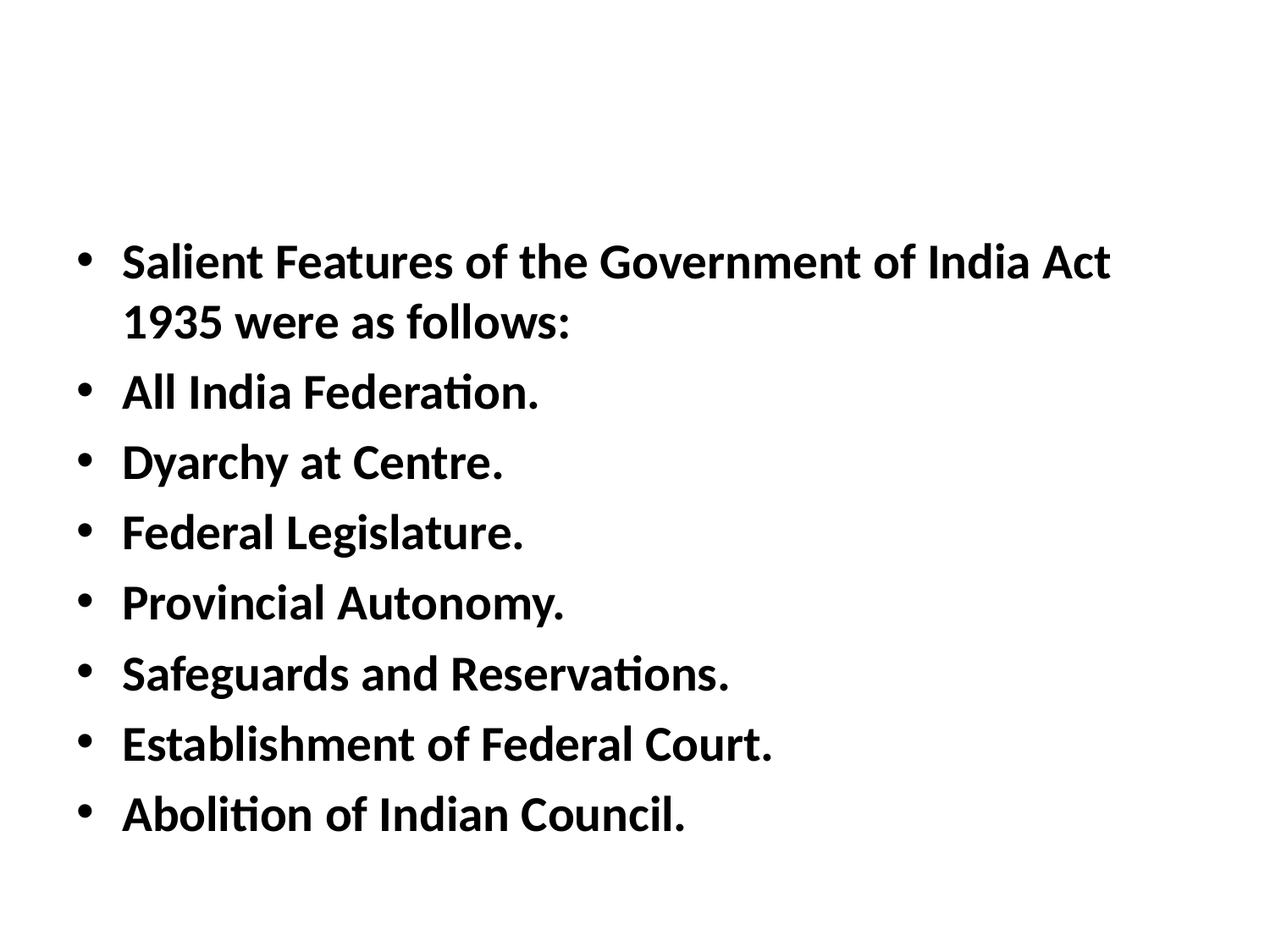

#
Salient Features of the Government of India Act 1935 were as follows:
All India Federation.
Dyarchy at Centre.
Federal Legislature.
Provincial Autonomy.
Safeguards and Reservations.
Establishment of Federal Court.
Abolition of Indian Council.